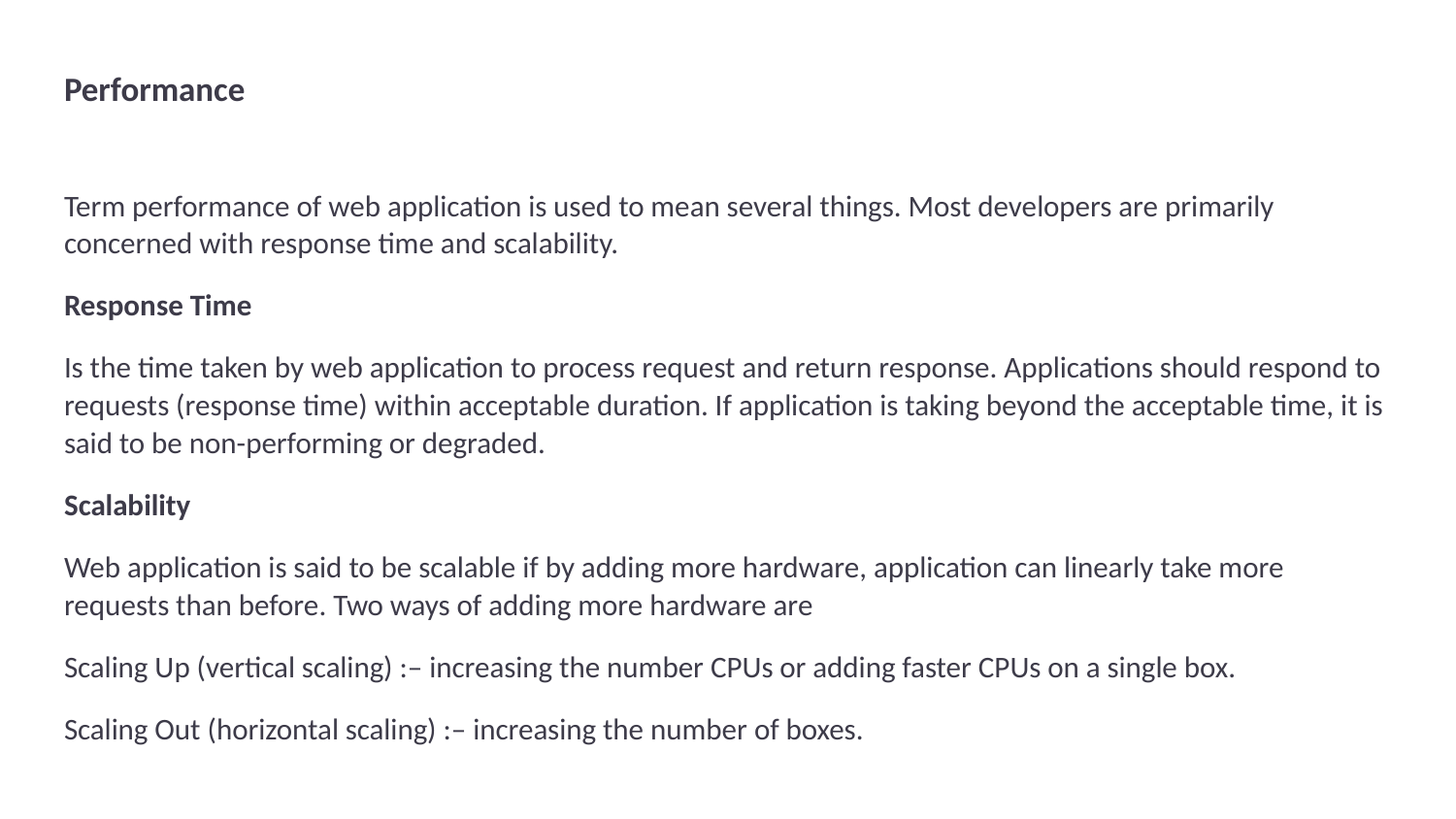

# Performance

Term performance of web application is used to mean several things. Most developers are primarily concerned with response time and scalability.
Response Time
Is the time taken by web application to process request and return response. Applications should respond to requests (response time) within acceptable duration. If application is taking beyond the acceptable time, it is said to be non-performing or degraded.
Scalability
Web application is said to be scalable if by adding more hardware, application can linearly take more requests than before. Two ways of adding more hardware are
Scaling Up (vertical scaling) :– increasing the number CPUs or adding faster CPUs on a single box.
Scaling Out (horizontal scaling) :– increasing the number of boxes.